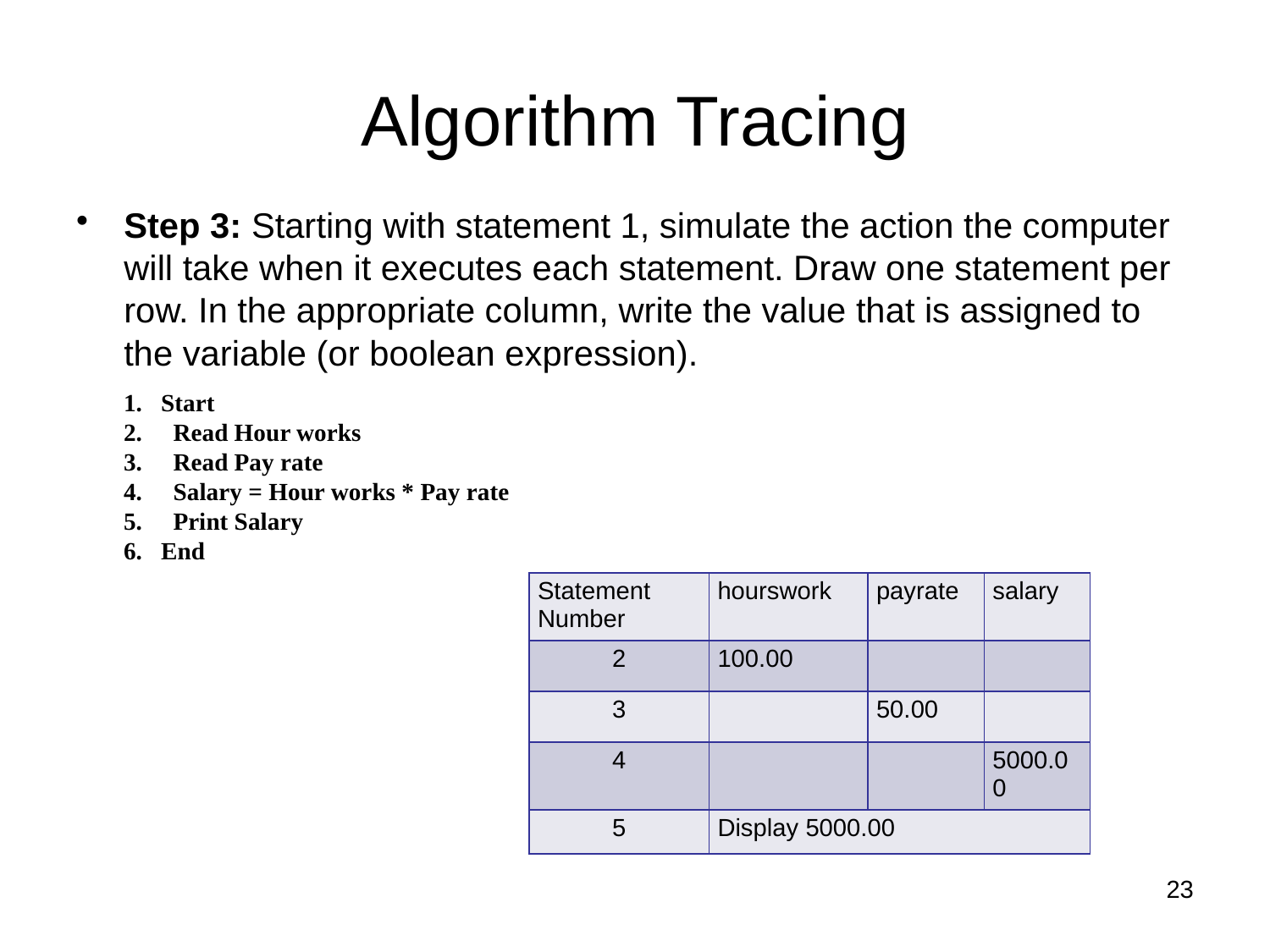

# Algorithm Tracing
Step 3: Starting with statement 1, simulate the action the computer will take when it executes each statement. Draw one statement per row. In the appropriate column, write the value that is assigned to the variable (or boolean expression).

 Start
   Read Hour works
   Read Pay rate
   Salary = Hour works * Pay rate
   Print Salary
 End
| Statement Number | hourswork | payrate | salary |
| --- | --- | --- | --- |
| 2 | 100.00 |  |  |
| 3 |  | 50.00 |  |
| 4 |  |  | 5000.00 |
| 5 | Display 5000.00 |  |  |
23